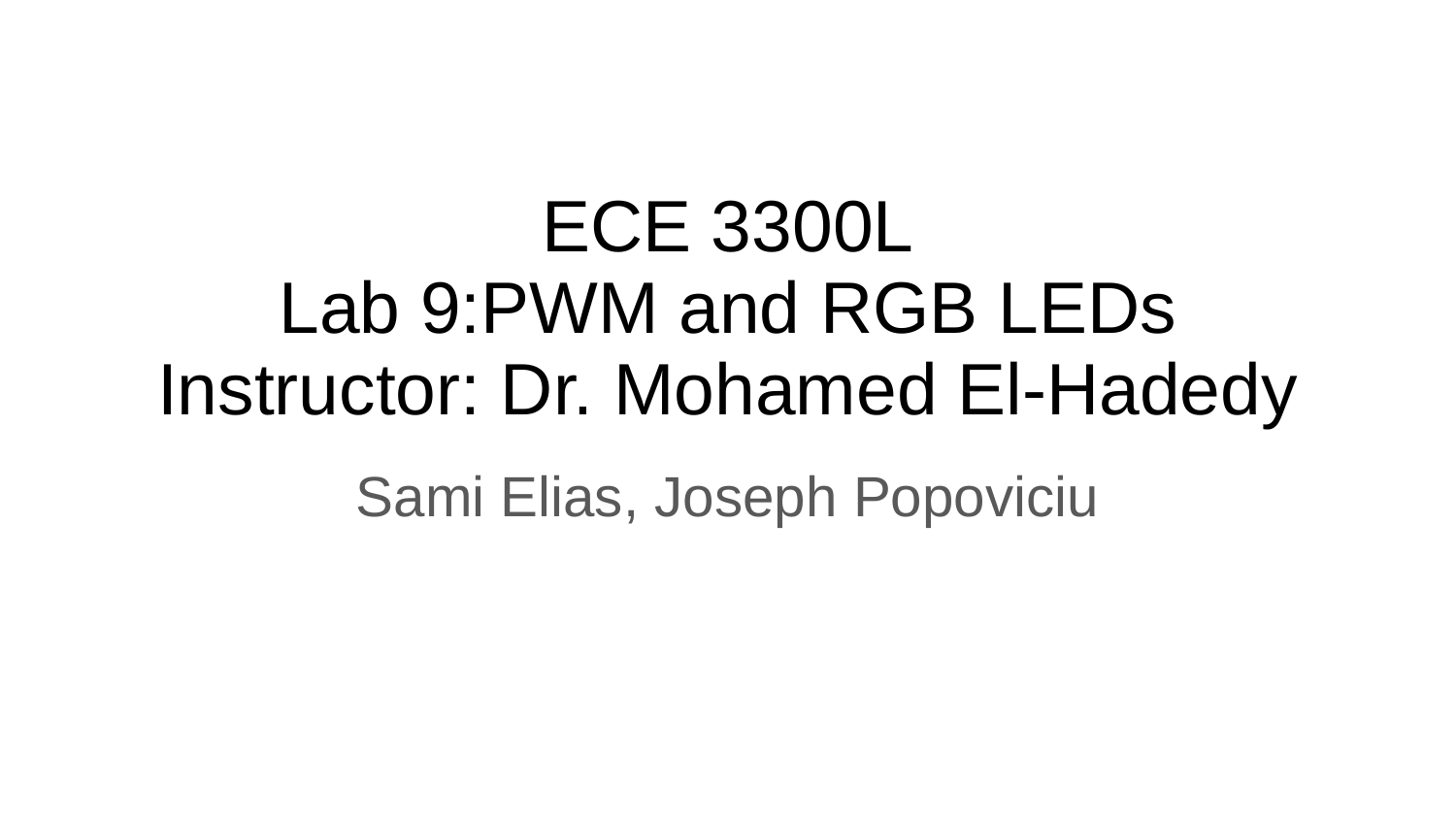

# ECE 3300L
Lab 9:PWM and RGB LEDs
Instructor: Dr. Mohamed El-Hadedy
Sami Elias, Joseph Popoviciu